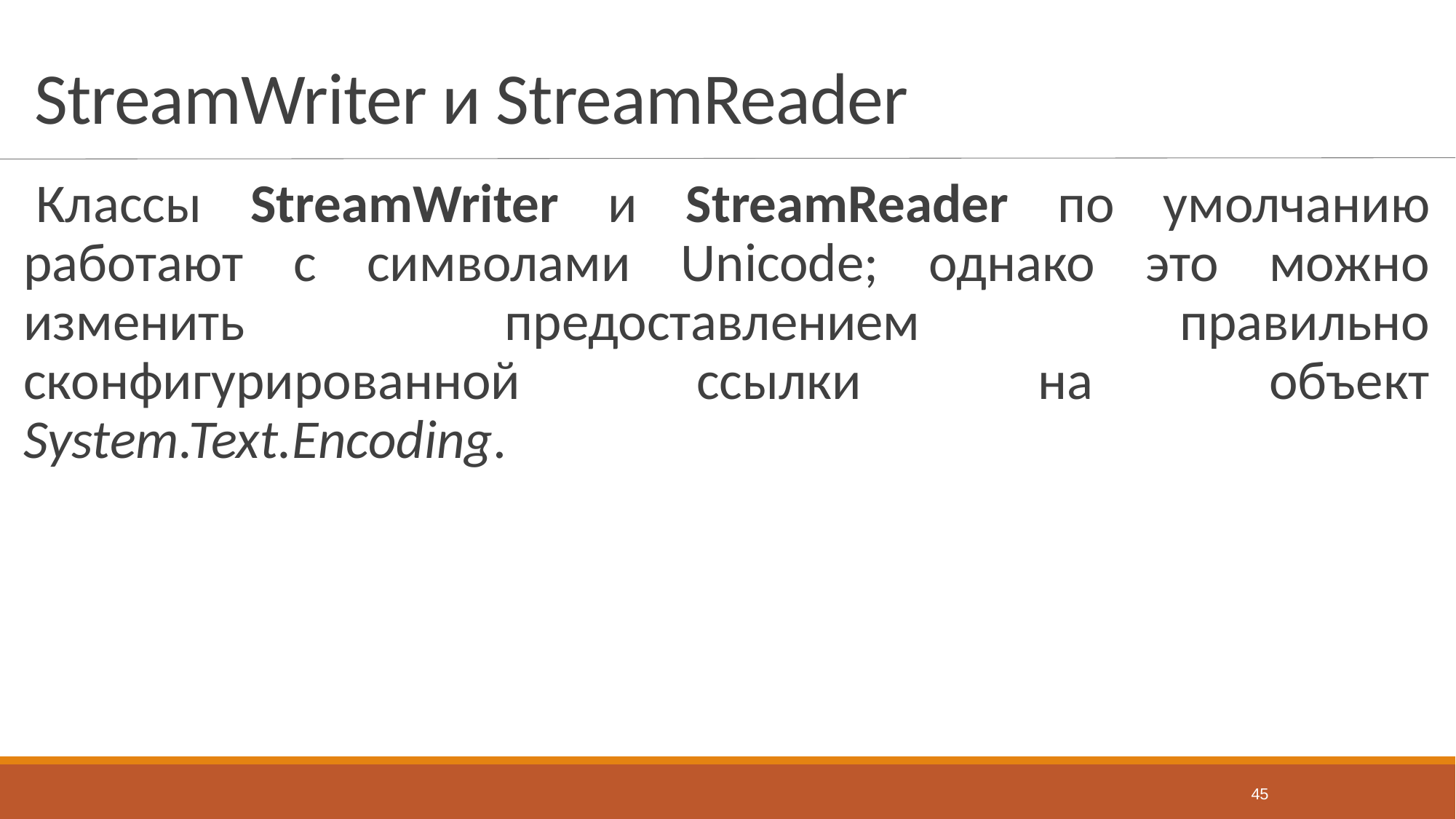

# StreamWriter и StreamReader
Классы StreamWriter и StreamReader по умолчанию работают с символами Unicode; однако это можно изменить предоставлением правильно сконфигурированной ссылки на объект System.Text.Encoding.
45